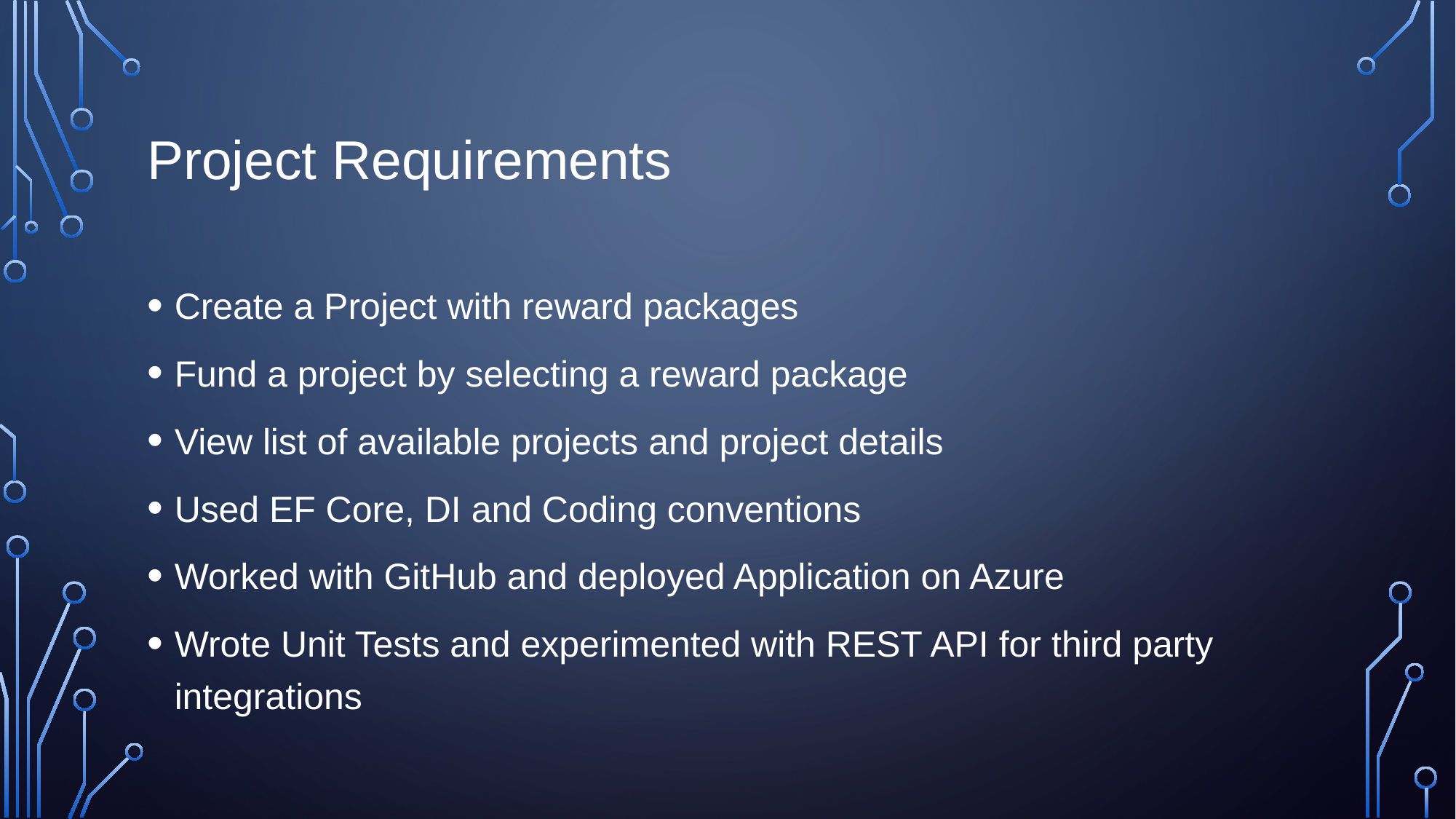

# Project Requirements
Create a Project with reward packages
Fund a project by selecting a reward package
View list of available projects and project details
Used EF Core, DI and Coding conventions
Worked with GitHub and deployed Application on Azure
Wrote Unit Tests and experimented with REST API for third party integrations